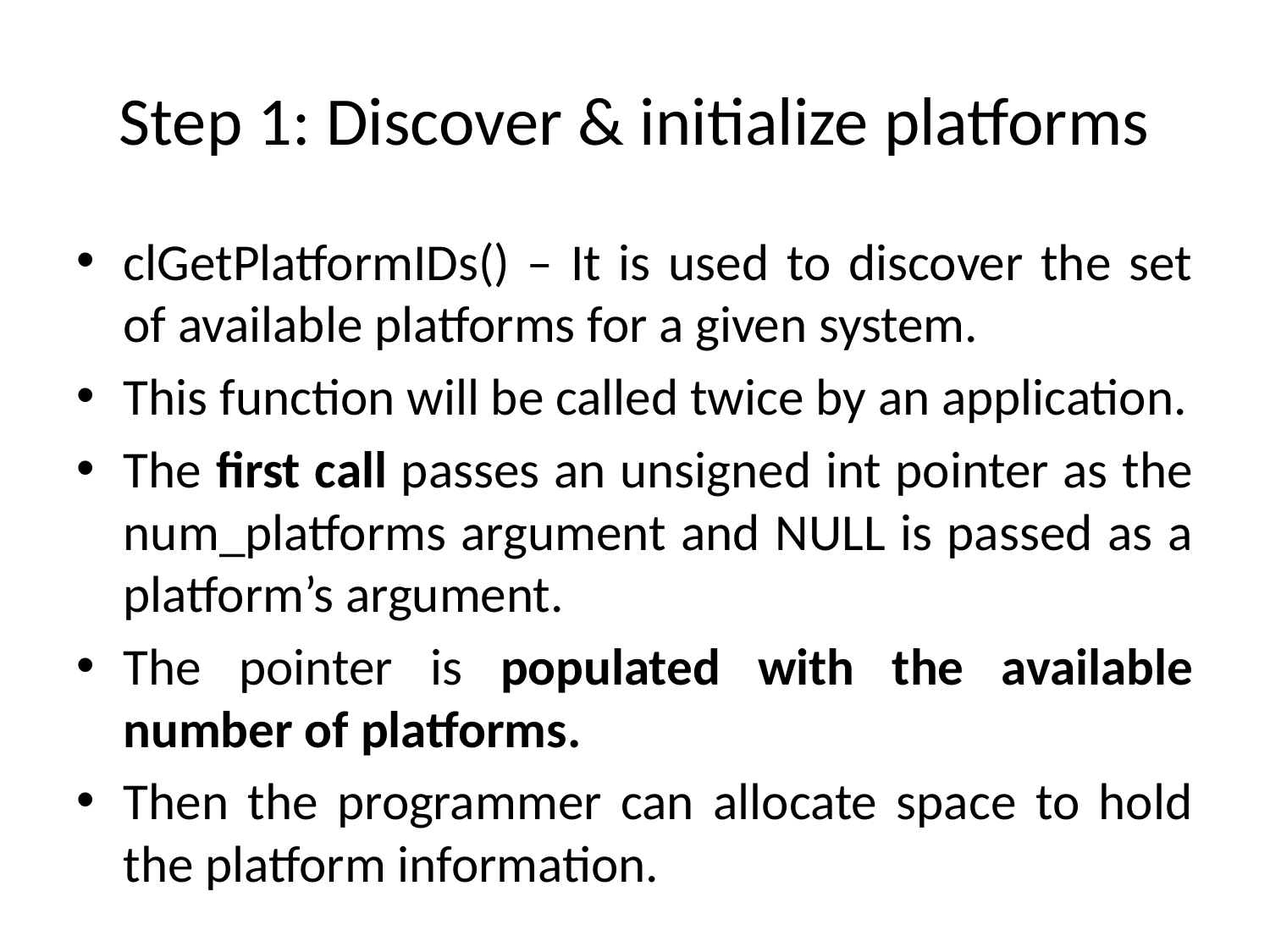

# Step 1: Discover & initialize platforms
clGetPlatformIDs() – It is used to discover the set of available platforms for a given system.
This function will be called twice by an application.
The first call passes an unsigned int pointer as the num_platforms argument and NULL is passed as a platform’s argument.
The pointer is populated with the available number of platforms.
Then the programmer can allocate space to hold the platform information.